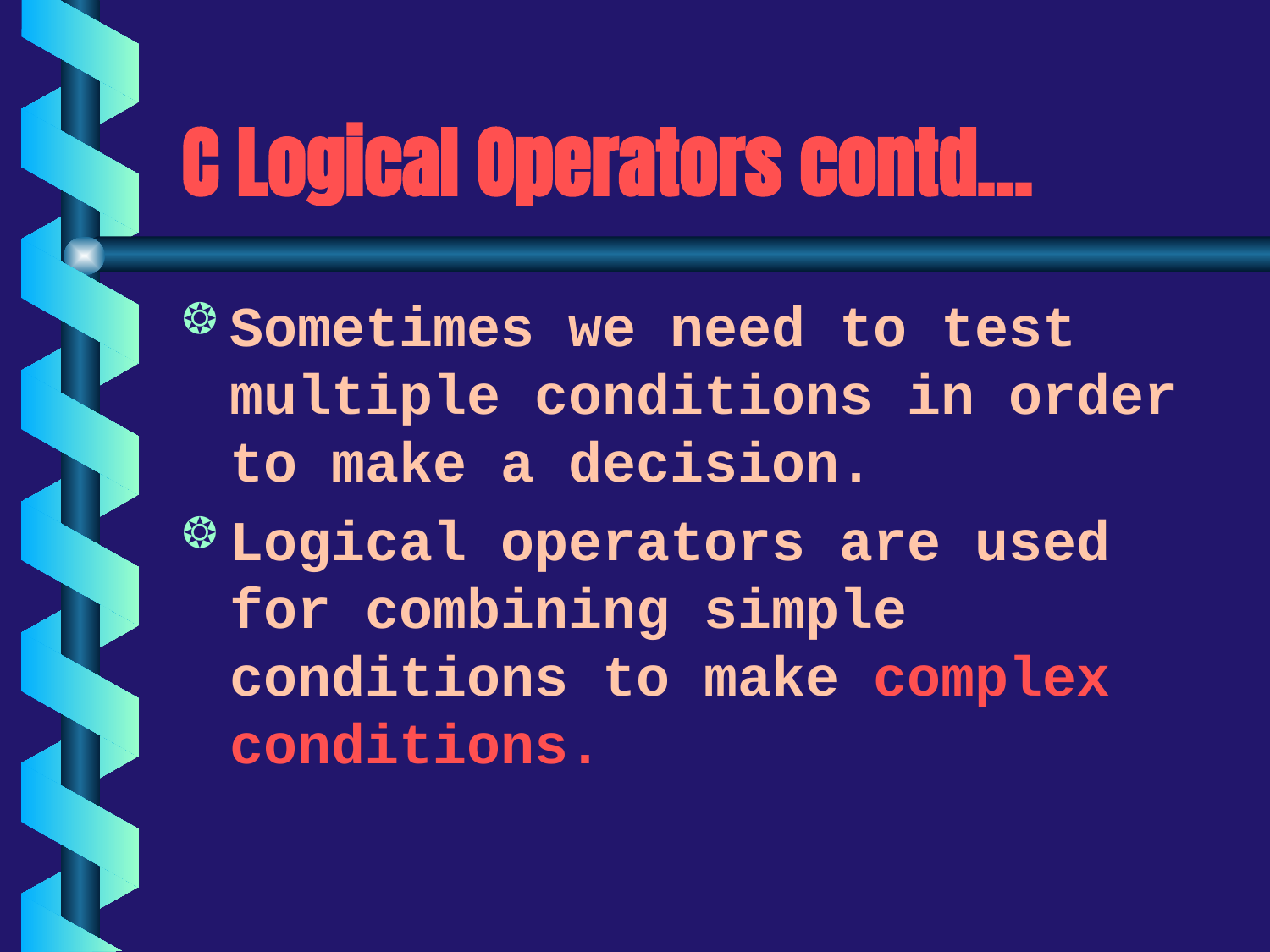

# C Logical Operators contd…
Sometimes we need to test multiple conditions in order to make a decision.
Logical operators are used for combining simple conditions to make complex conditions.